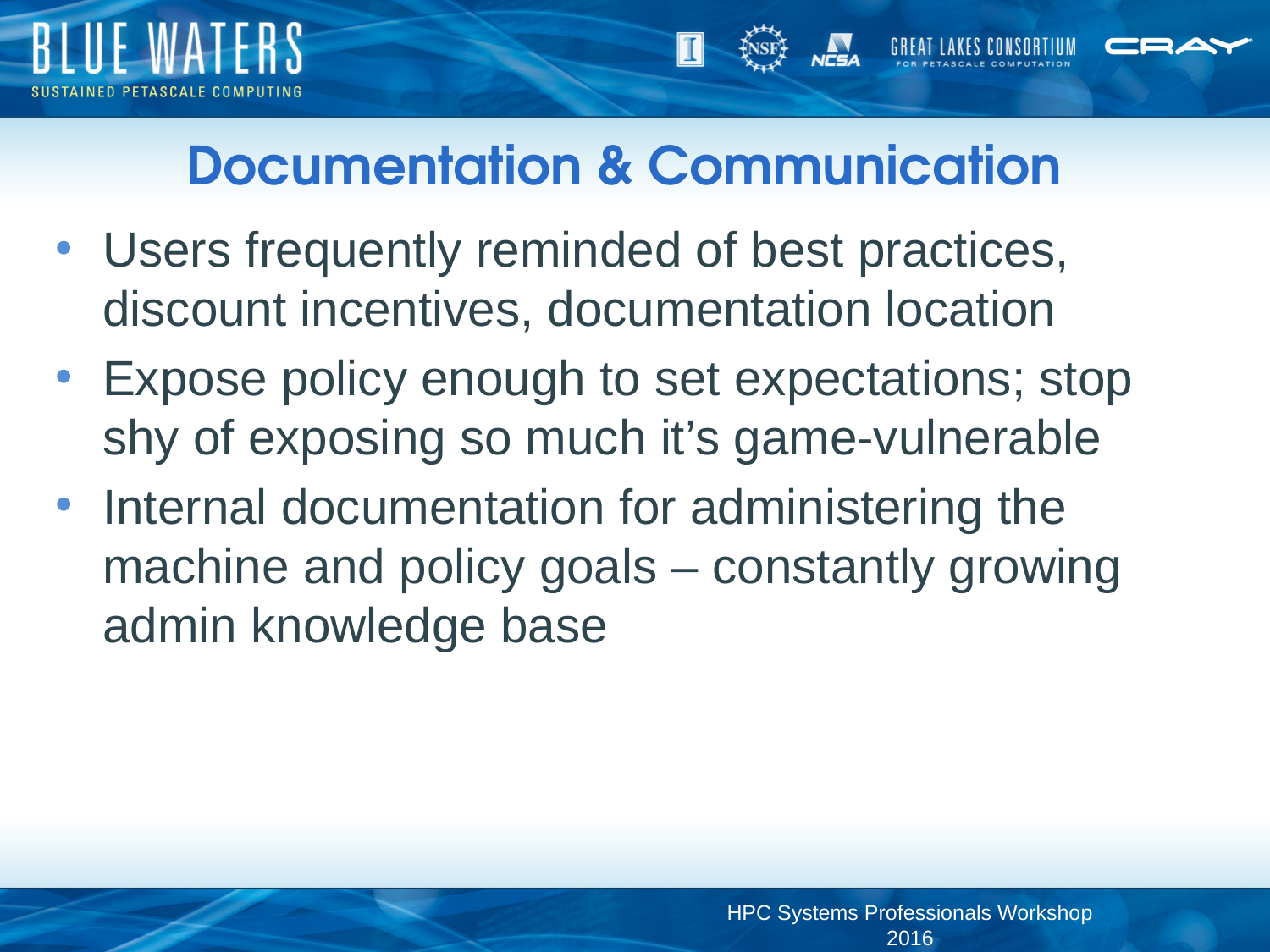

# Documentation & Communication
Users frequently reminded of best practices, discount incentives, documentation location
Expose policy enough to set expectations; stop shy of exposing so much it’s game-vulnerable
Internal documentation for administering the machine and policy goals – constantly growing admin knowledge base
HPC Systems Professionals Workshop 2016